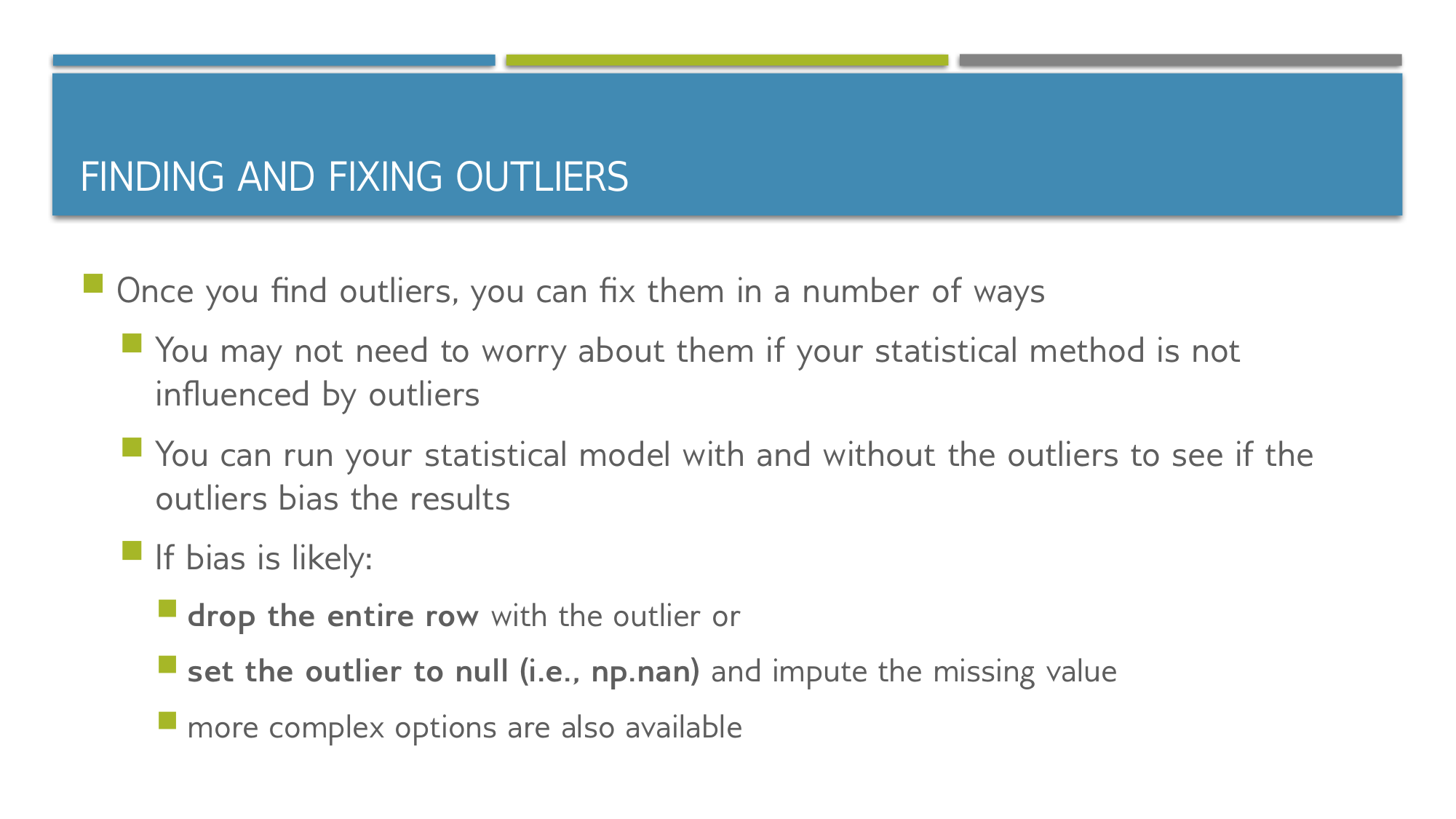

# Finding and Fixing Outliers
Once you find outliers, you can fix them in a number of ways
You may not need to worry about them if your statistical method is not influenced by outliers
You can run your statistical model with and without the outliers to see if the outliers bias the results
If bias is likely:
drop the entire row with the outlier or
set the outlier to null (i.e., np.nan) and impute the missing value
more complex options are also available